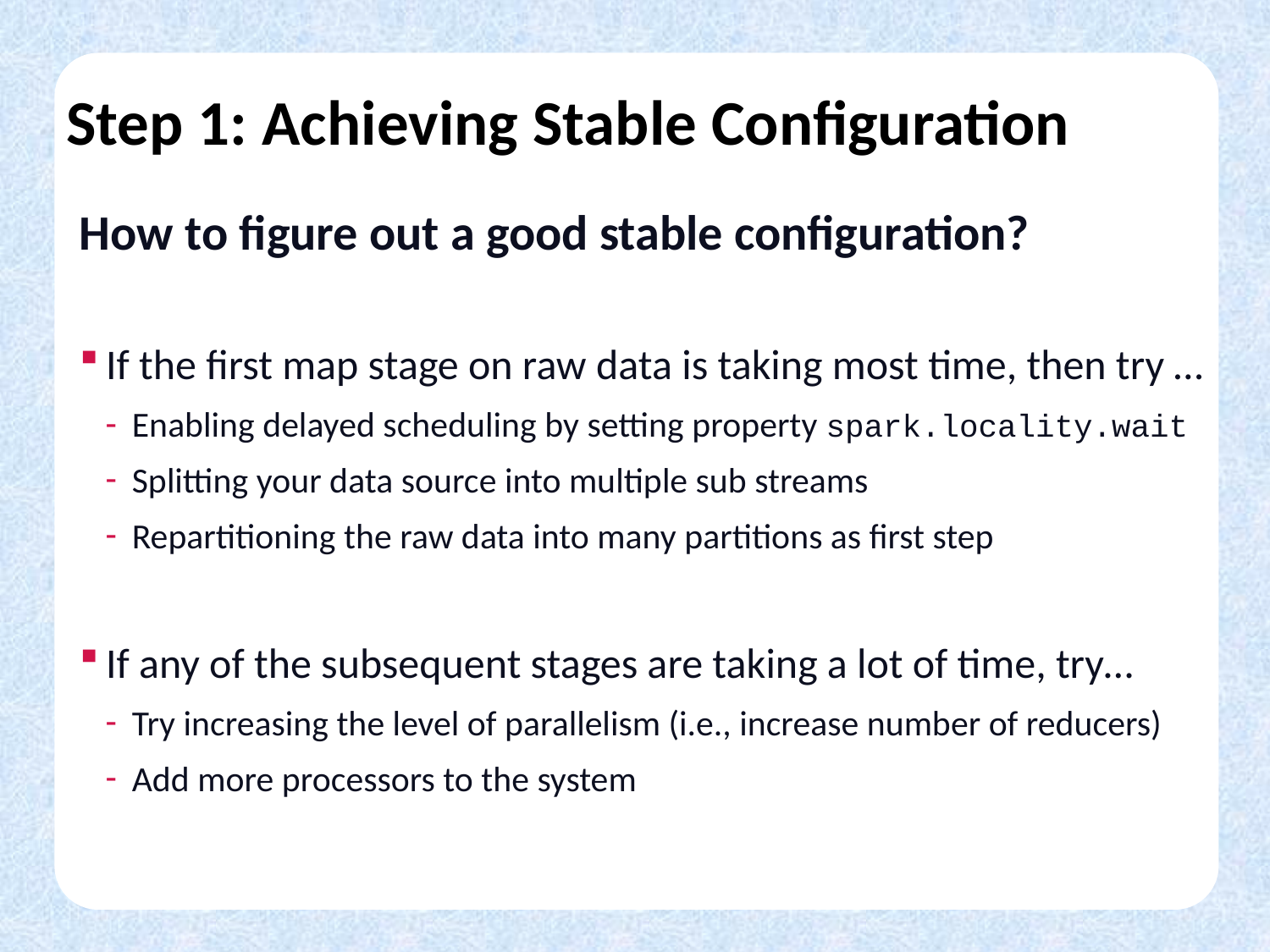

# Step 1: Achieving Stable Configuration
How to figure out a good stable configuration?

If the first map stage on raw data is taking most time, then try …
Enabling delayed scheduling by setting property spark.locality.wait
Splitting your data source into multiple sub streams
Repartitioning the raw data into many partitions as first step

If any of the subsequent stages are taking a lot of time, try…
Try increasing the level of parallelism (i.e., increase number of reducers)
Add more processors to the system